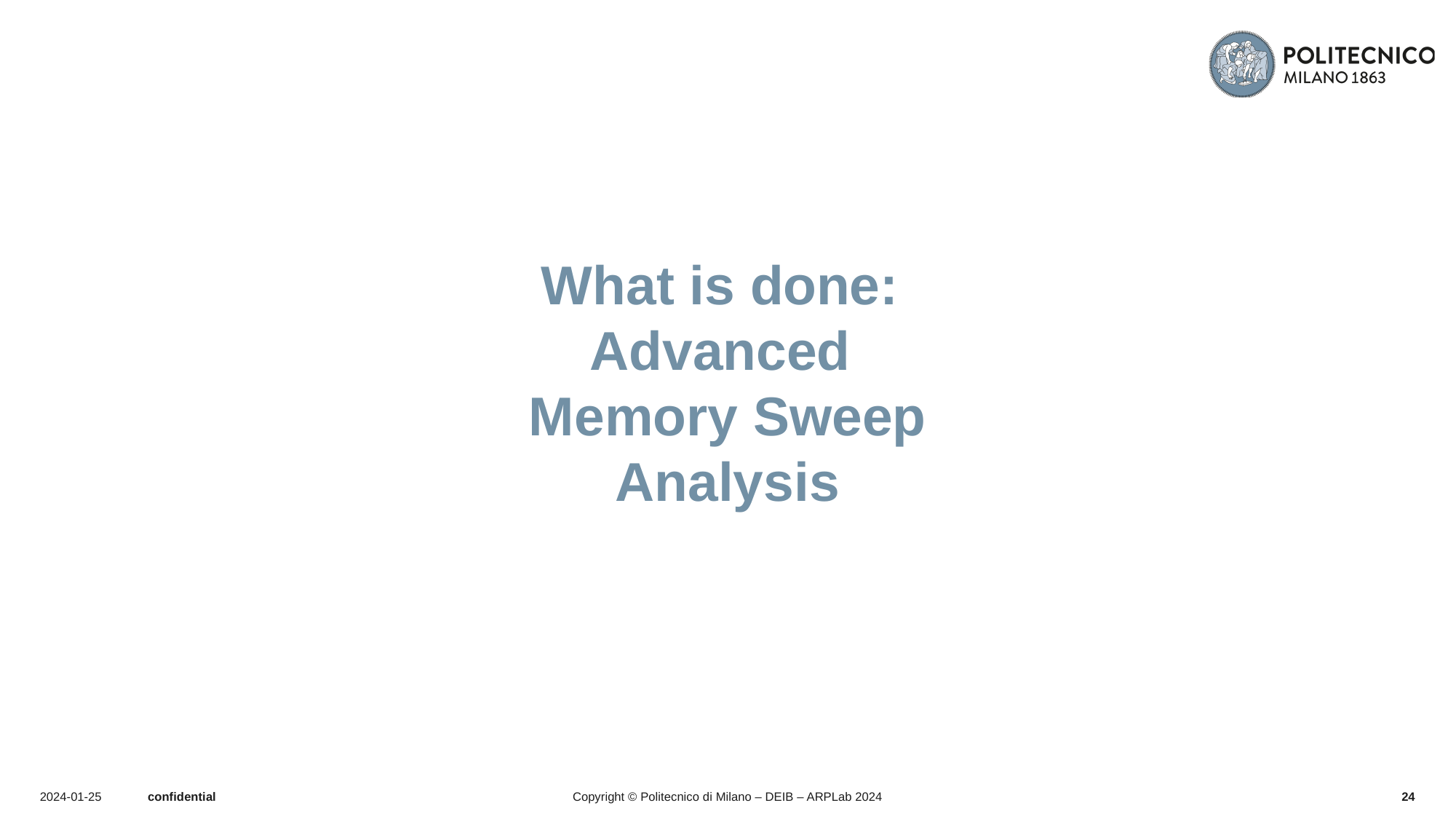

# What is done: Advanced Memory Sweep Analysis